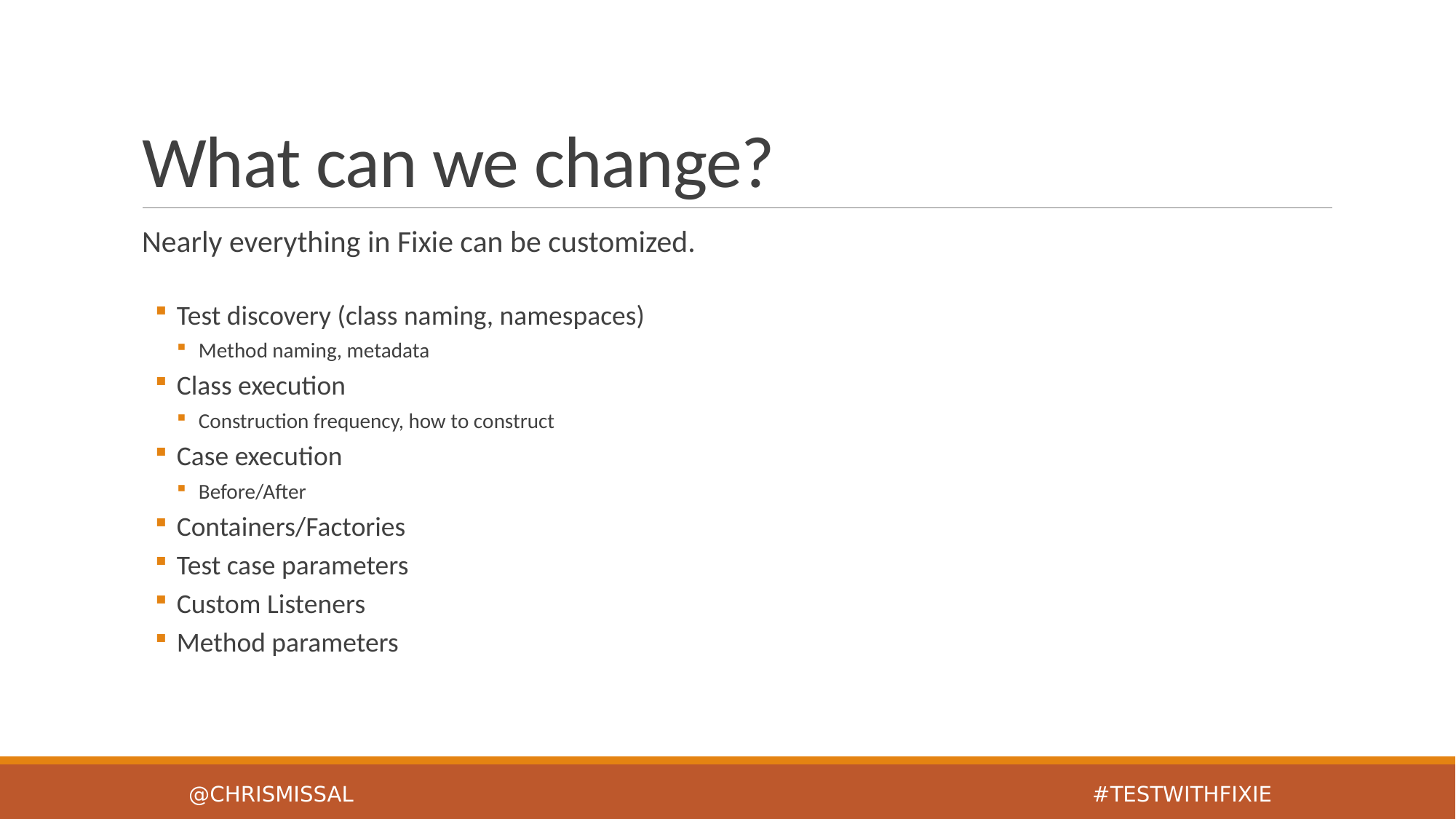

# What can we change?
Nearly everything in Fixie can be customized.
Test discovery (class naming, namespaces)
Method naming, metadata
Class execution
Construction frequency, how to construct
Case execution
Before/After
Containers/Factories
Test case parameters
Custom Listeners
Method parameters
@ChrisMissal                                                                                                              #testwithfixie